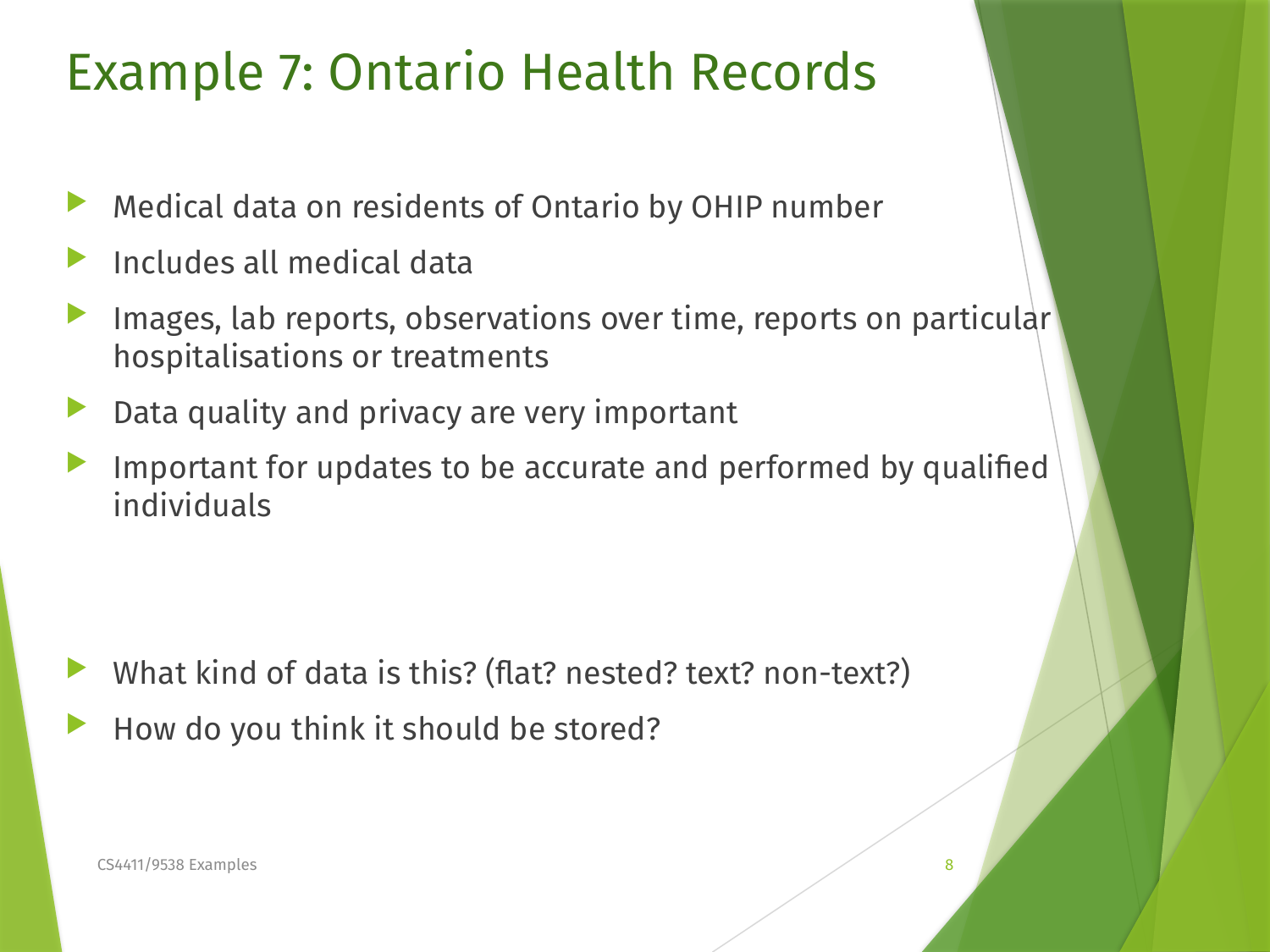

# Example 7: Ontario Health Records
Medical data on residents of Ontario by OHIP number
Includes all medical data
Images, lab reports, observations over time, reports on particular hospitalisations or treatments
Data quality and privacy are very important
Important for updates to be accurate and performed by qualified individuals

What kind of data is this? (flat? nested? text? non-text?)
How do you think it should be stored?

CS4411/9538 Examples
8